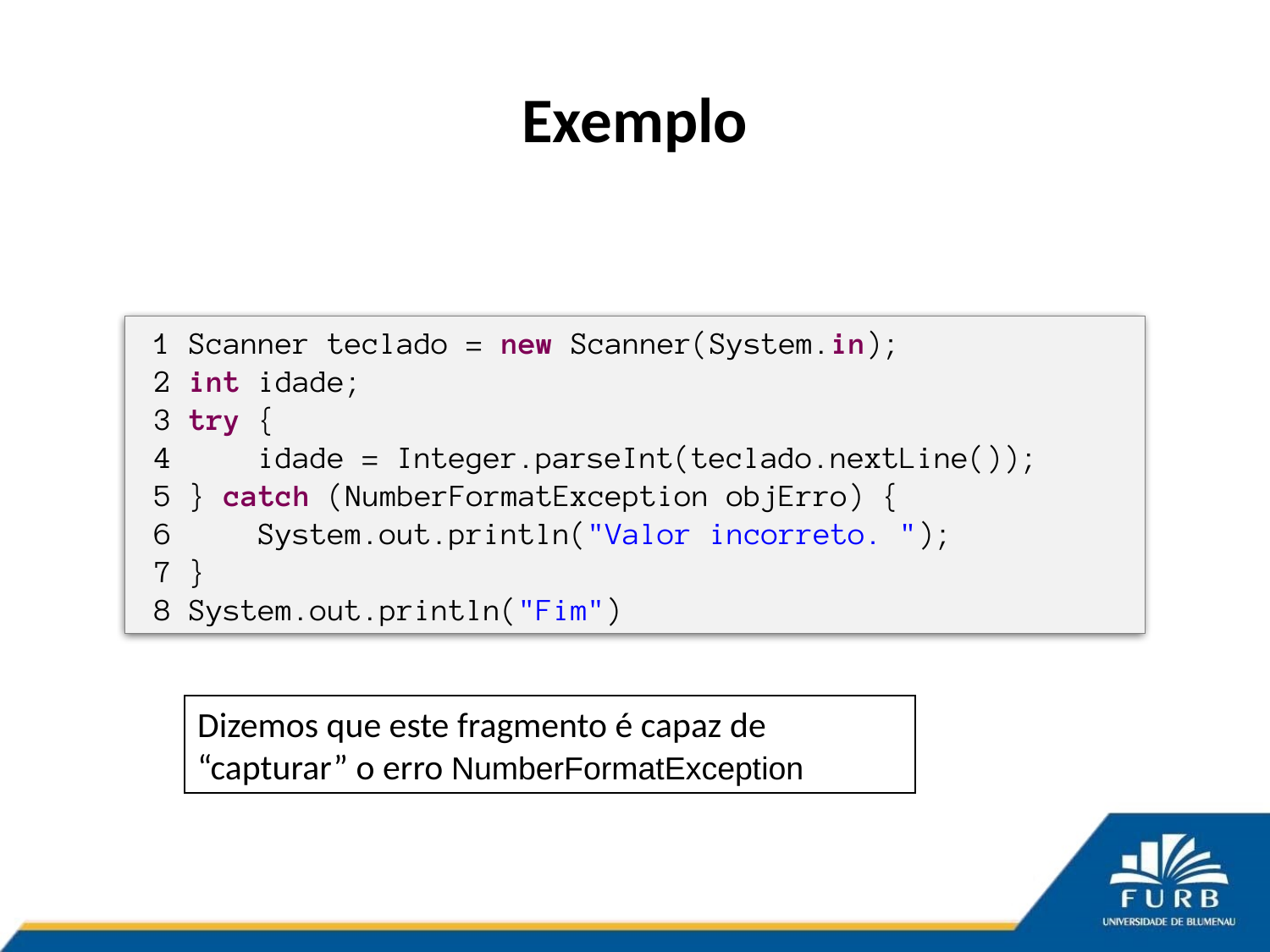

# Exemplo
 1 Scanner teclado = new Scanner(System.in);
 2 int idade;
 3 try {
 4     idade = Integer.parseInt(teclado.nextLine());
 5 } catch (NumberFormatException objErro) {
 6     System.out.println("Valor incorreto. ");
 7 }
 8 System.out.println("Fim")
Dizemos que este fragmento é capaz de “capturar” o erro NumberFormatException